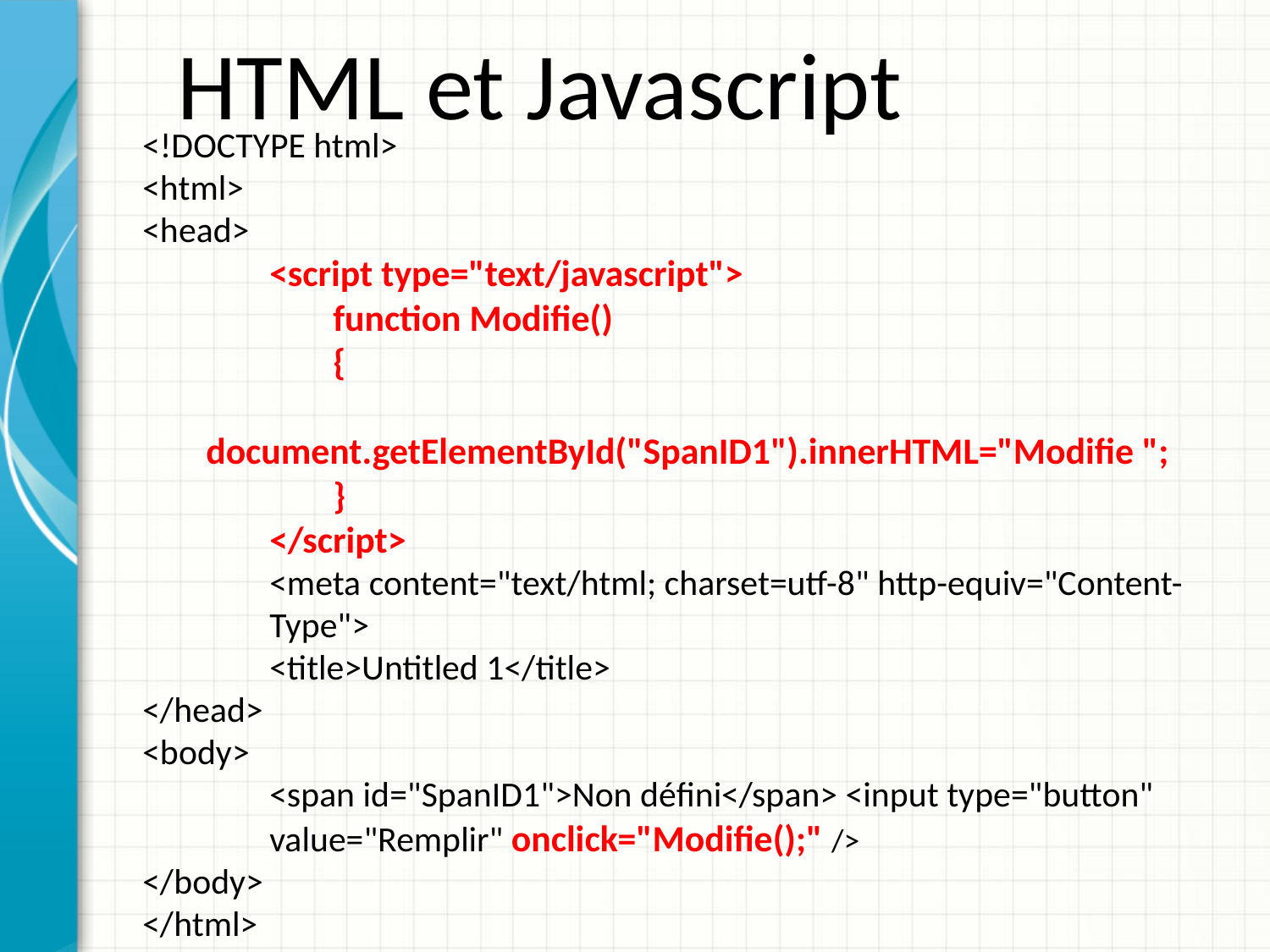

HTML et Javascript
<!DOCTYPE html>
<html>
<head>
	<script type="text/javascript">
	function Modifie()
	{
	document.getElementById("SpanID1").innerHTML="Modifie ";
	}
	</script>
	<meta content="text/html; charset=utf-8" http-equiv="Content-	Type">
	<title>Untitled 1</title>
</head>
<body>
	<span id="SpanID1">Non défini</span> <input type="button" 	value="Remplir" onclick="Modifie();" />
</body>
</html>